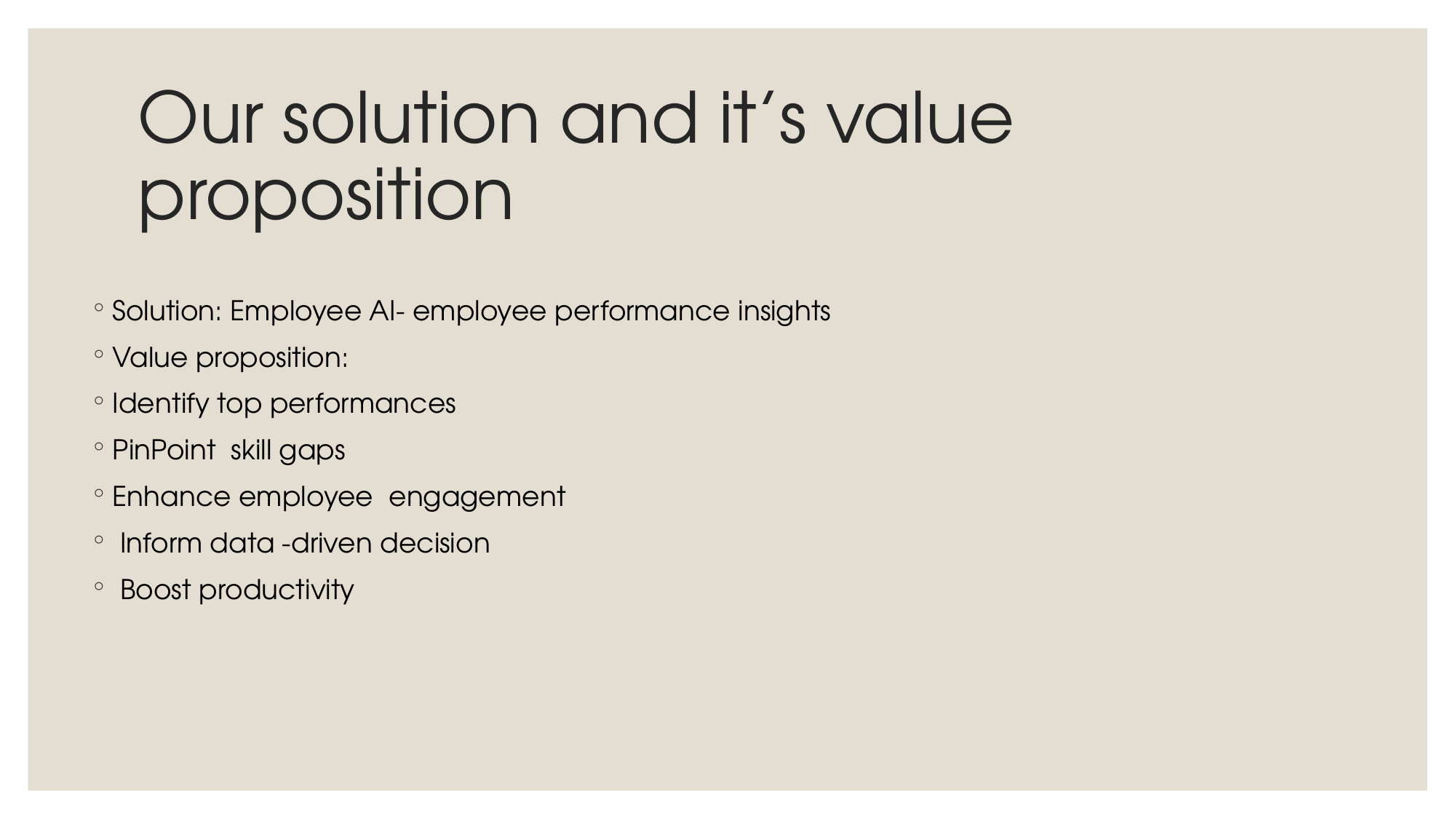

# Our solution and it’s value proposition
Solution: Employee AI- employee performance insights
Value proposition:
Identify top performances
PinPoint  skill gaps
Enhance employee  engagement
 Inform data -driven decision
 Boost productivity